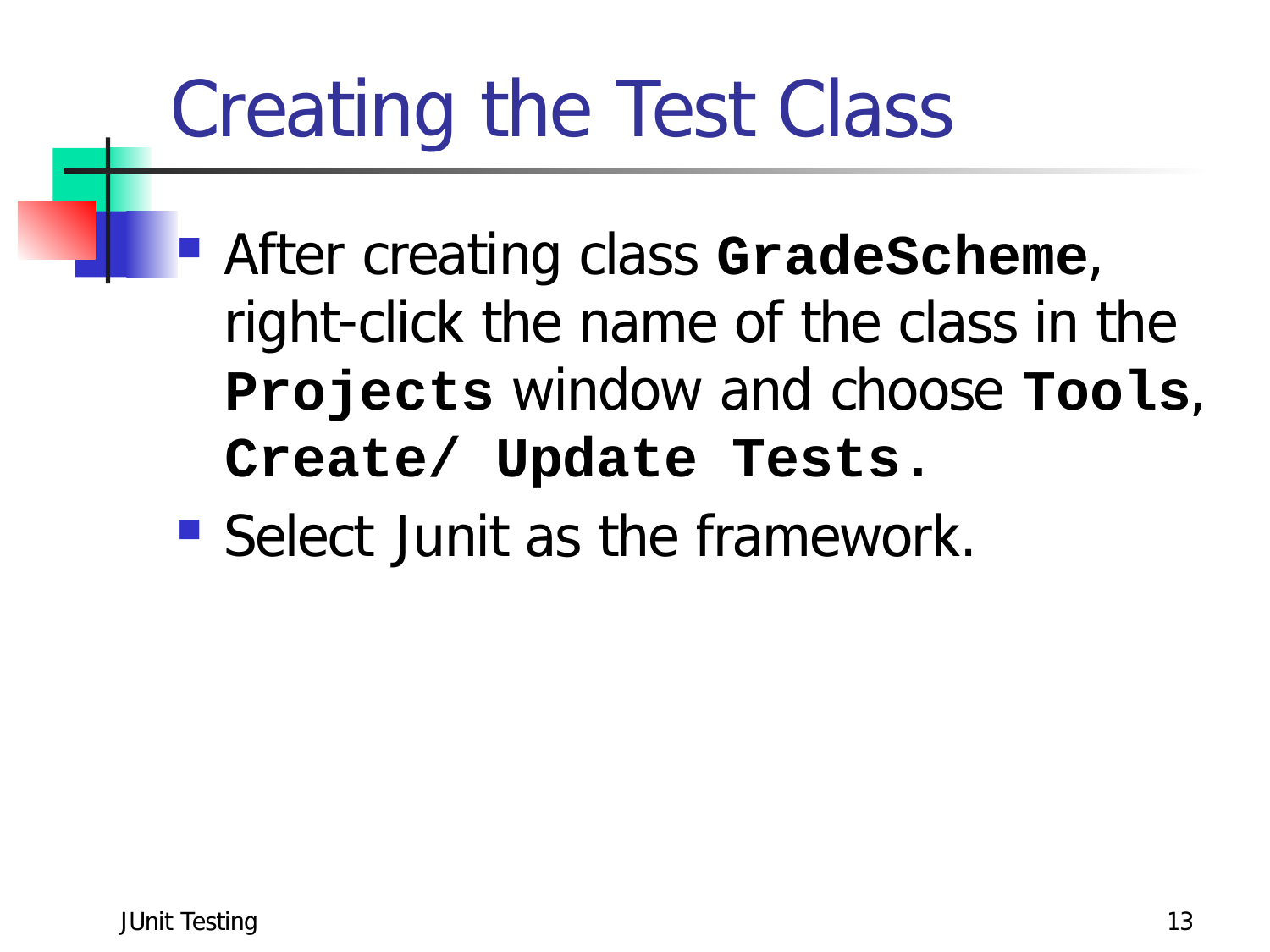

# Creating the Test Class
After creating class GradeScheme, right-click the name of the class in the Projects window and choose Tools, Create/ Update Tests.
Select Junit as the framework.
JUnit Testing
13